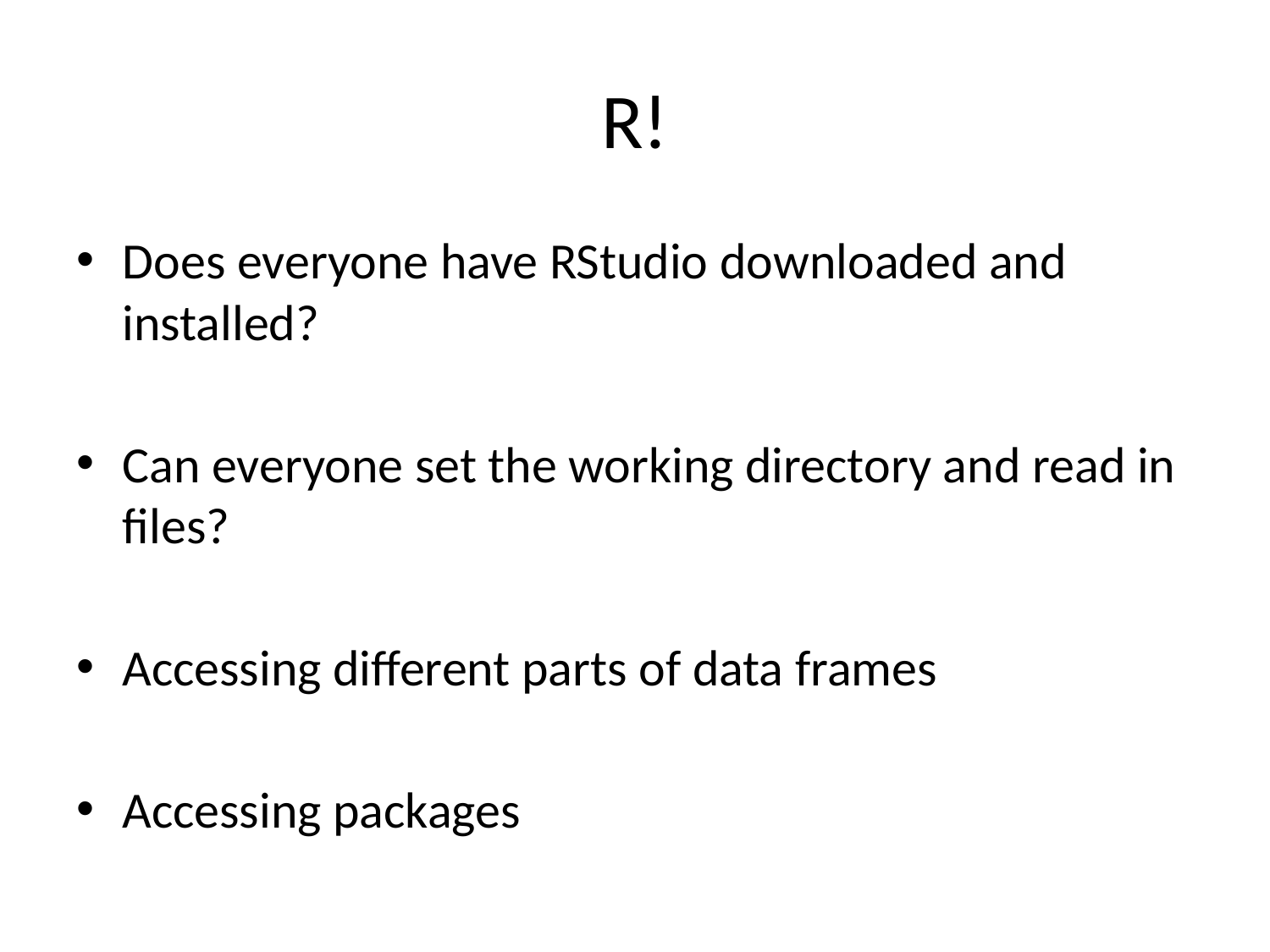

# R!
Does everyone have RStudio downloaded and installed?

Can everyone set the working directory and read in files?

Accessing different parts of data frames

Accessing packages